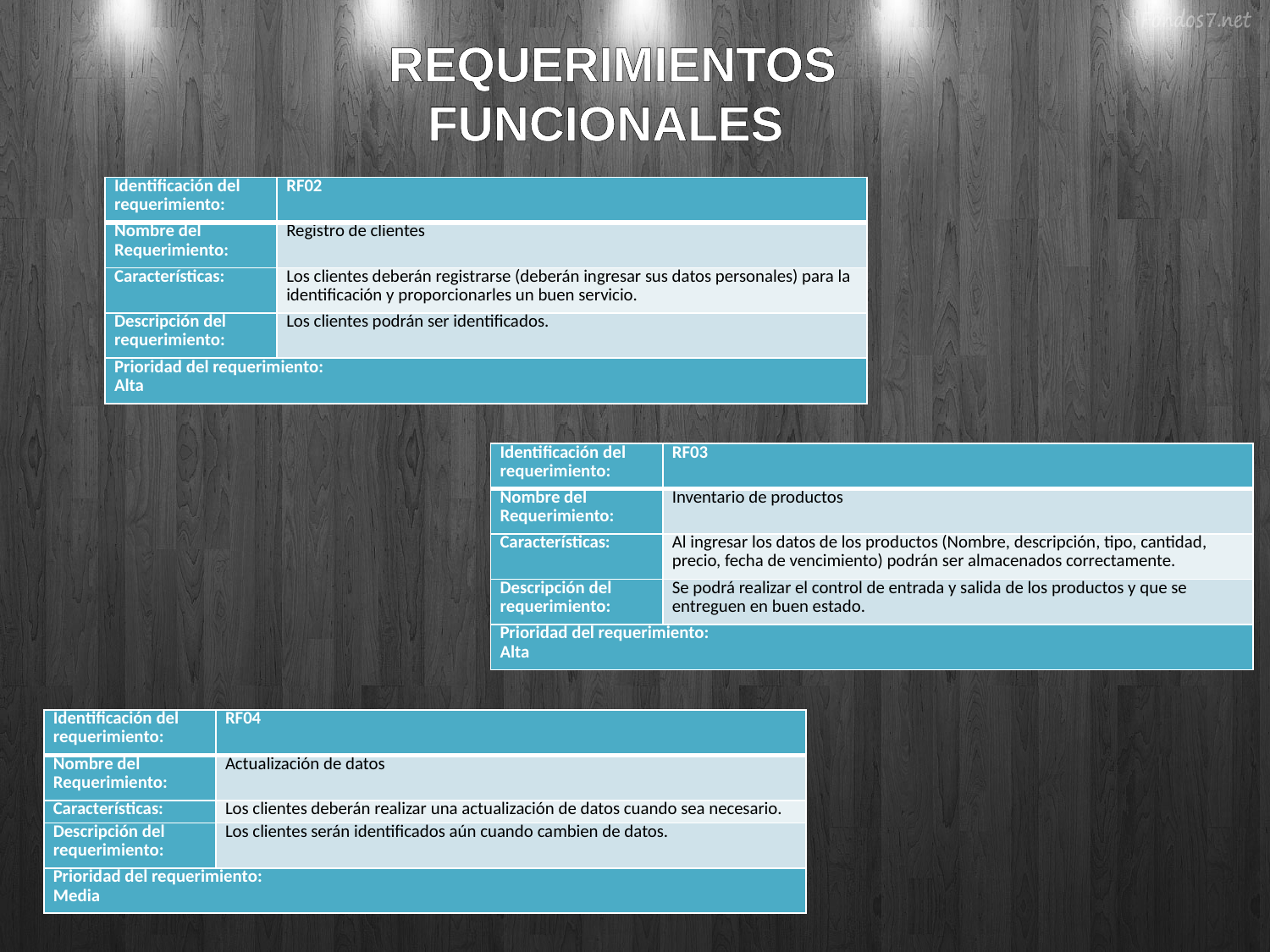

Requerimientos funcionales

| Identificación del requerimiento: | RF02 |
| --- | --- |
| Nombre del Requerimiento: | Registro de clientes |
| Características: | Los clientes deberán registrarse (deberán ingresar sus datos personales) para la identificación y proporcionarles un buen servicio. |
| Descripción del requerimiento: | Los clientes podrán ser identificados. |
| Prioridad del requerimiento: Alta |  |
| Identificación del requerimiento: | RF03 |
| --- | --- |
| Nombre del Requerimiento: | Inventario de productos |
| Características: | Al ingresar los datos de los productos (Nombre, descripción, tipo, cantidad, precio, fecha de vencimiento) podrán ser almacenados correctamente. |
| Descripción del requerimiento: | Se podrá realizar el control de entrada y salida de los productos y que se entreguen en buen estado. |
| Prioridad del requerimiento: Alta |  |
| Identificación del requerimiento: | RF04 |
| --- | --- |
| Nombre del Requerimiento: | Actualización de datos |
| Características: | Los clientes deberán realizar una actualización de datos cuando sea necesario. |
| Descripción del requerimiento: | Los clientes serán identificados aún cuando cambien de datos. |
| Prioridad del requerimiento: Media |  |